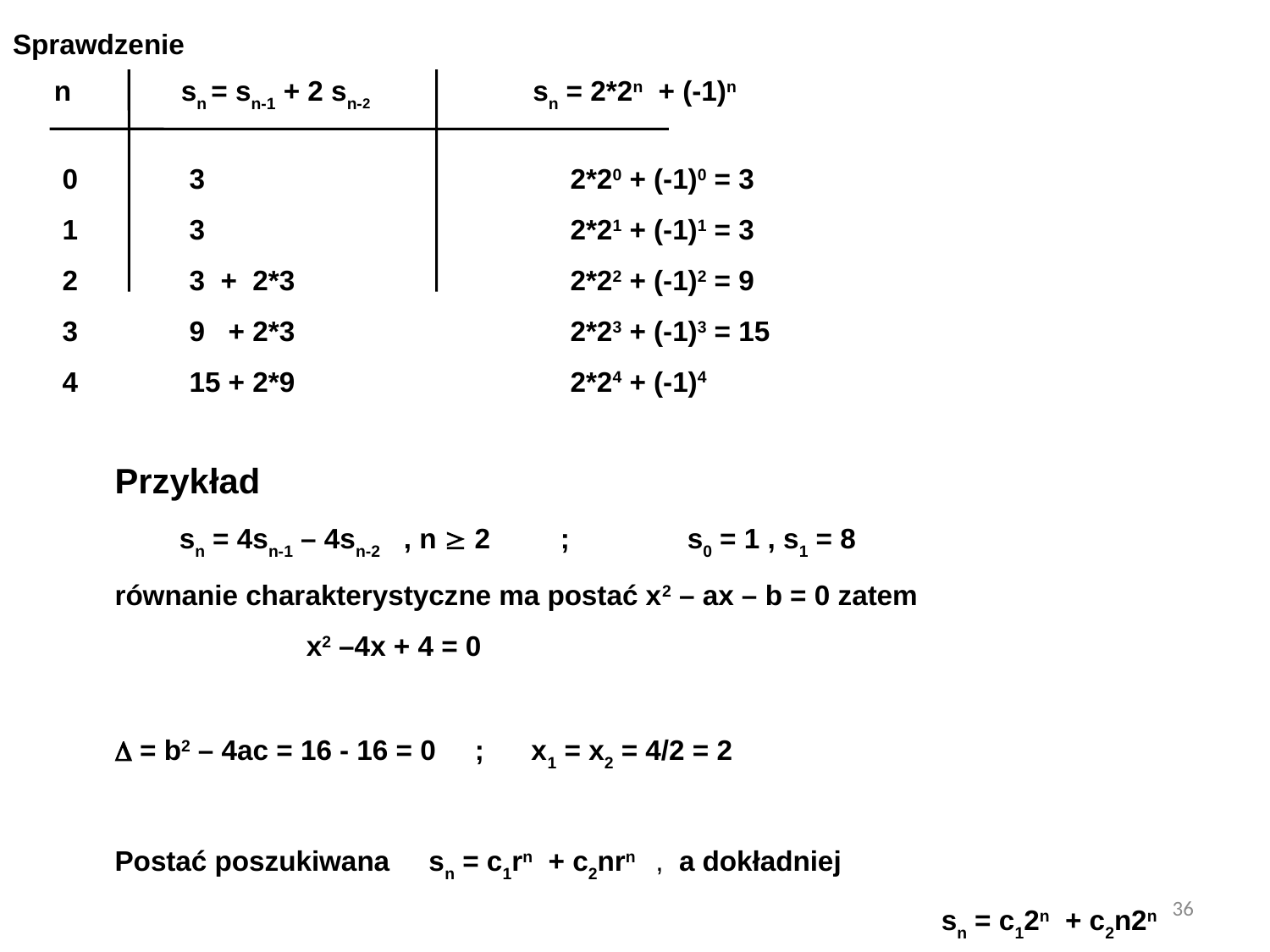

Sprawdzenie

0	3			2*20 + (-1)0 = 3
1	3			2*21 + (-1)1 = 3
2	3  +  2*3			2*22 + (-1)2 = 9
3	9   + 2*3			2*23 + (-1)3 = 15
4	15 + 2*9			2*24 + (-1)4

n	sn = sn-1 + 2 sn-2	              sn = 2*2n  + (-1)n

Przykład
	sn = 4sn-1 – 4sn-2   , n ≥ 2	;	s0 = 1 , s1 = 8
równanie charakterystyczne ma postać x2 – ax – b = 0 zatem
		x2 –4x + 4 = 0

Δ = b2 – 4ac = 16 - 16 = 0     ;      x1 = x2 = 4/2 = 2

Postać poszukiwana     sn = c1rn  + c2nrn   ,  a dokładniej
							sn = c12n  + c2n2n
36